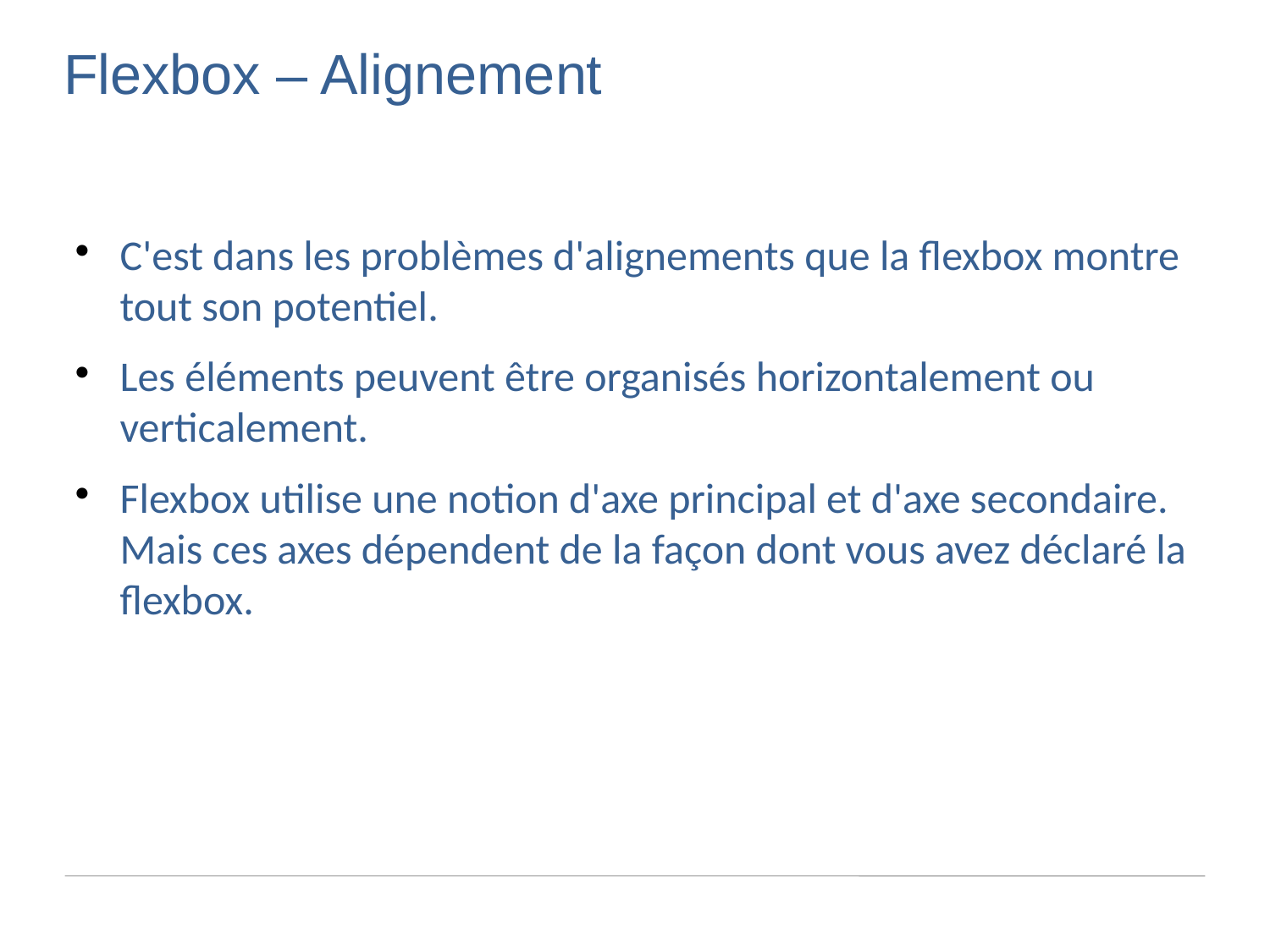

Flexbox – Alignement
C'est dans les problèmes d'alignements que la flexbox montre tout son potentiel.
Les éléments peuvent être organisés horizontalement ou verticalement.
Flexbox utilise une notion d'axe principal et d'axe secondaire. Mais ces axes dépendent de la façon dont vous avez déclaré la flexbox.